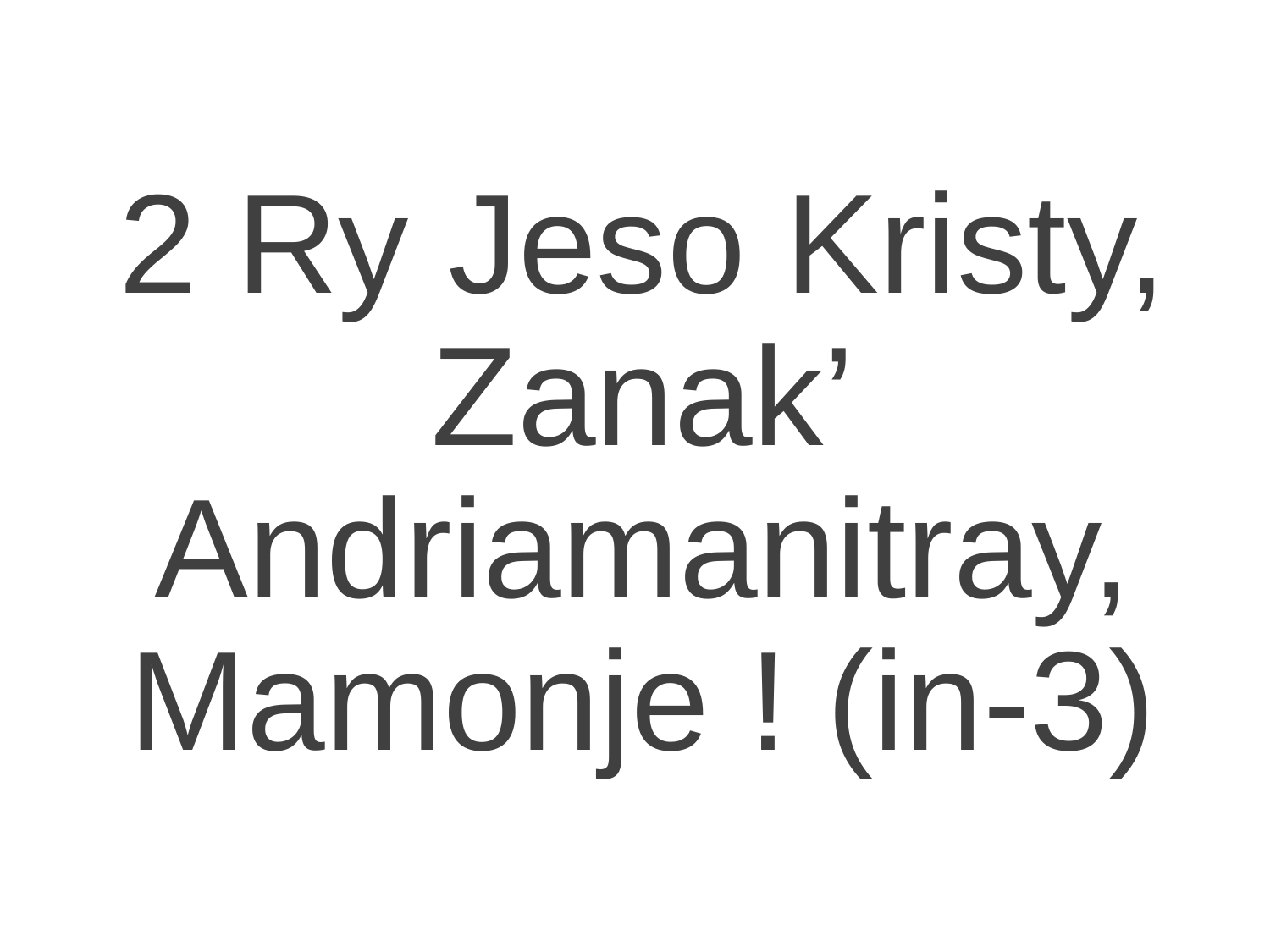

2 Ry Jeso Kristy, Zanak’
Andriamanitray,
Mamonje ! (in-3)